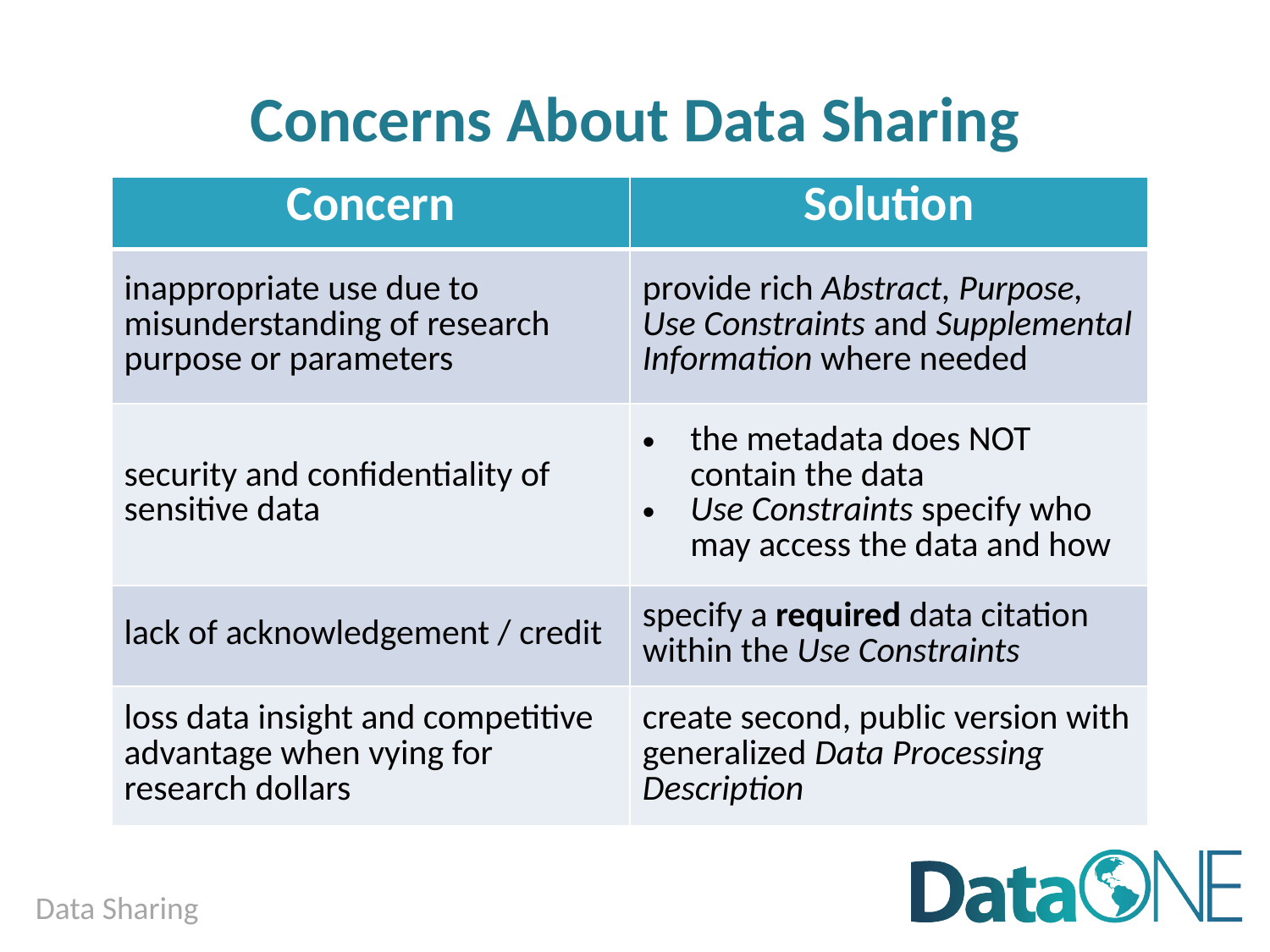

# Concerns About Data Sharing

| Concern | Solution |
| --- | --- |
| inappropriate use due to misunderstanding of research purpose or parameters | provide rich Abstract, Purpose, Use Constraints and Supplemental Information where needed |
| security and confidentiality of sensitive data | the metadata does NOT contain the data Use Constraints specify who may access the data and how |
| lack of acknowledgement / credit | specify a required data citation within the Use Constraints |
| loss data insight and competitive advantage when vying for research dollars | create second, public version with generalized Data Processing Description |